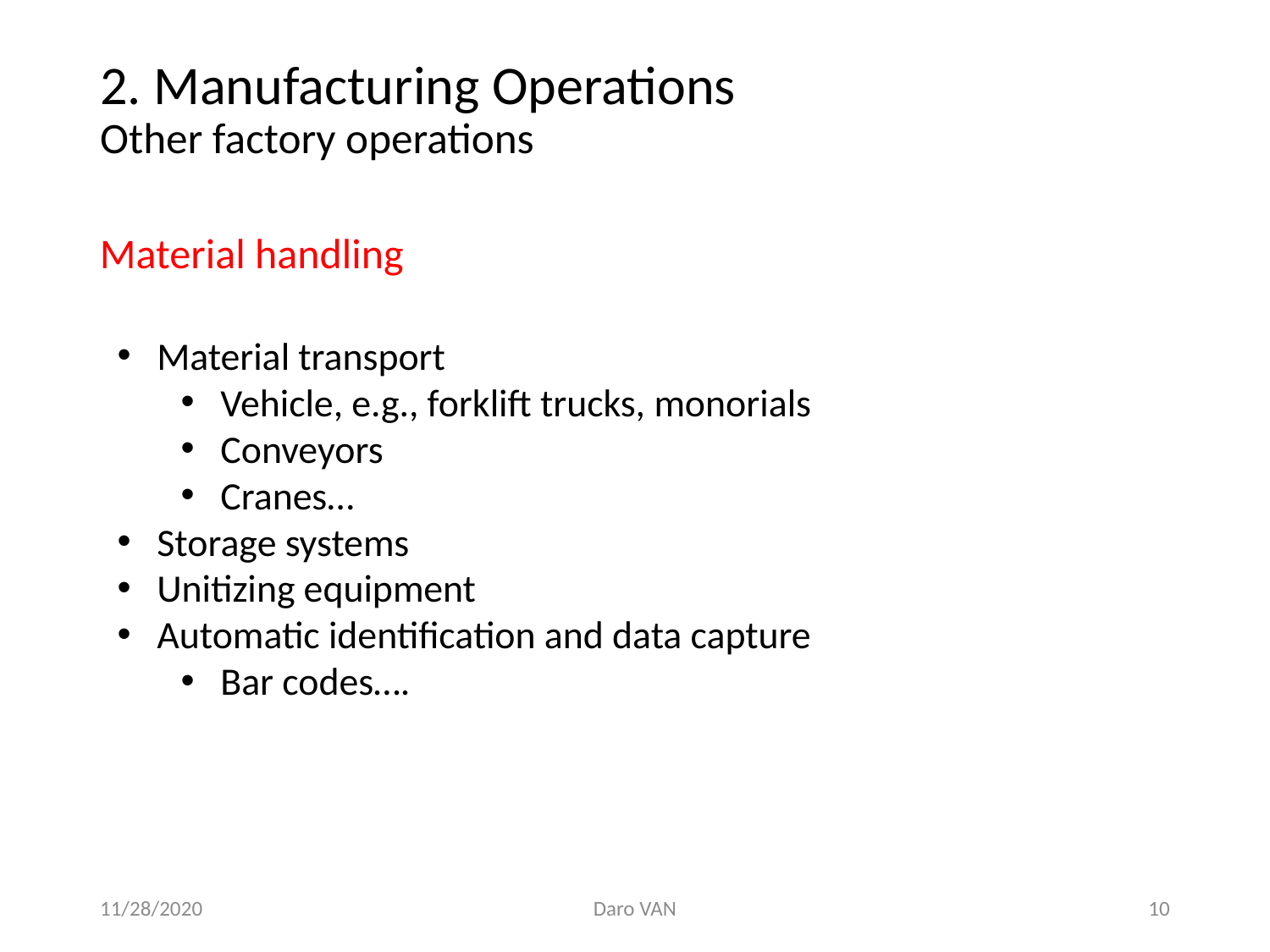

# 2. Manufacturing Operations Other factory operations
Material handling
Material transport
Vehicle, e.g., forklift trucks, monorials
Conveyors
Cranes…
Storage systems
Unitizing equipment
Automatic identification and data capture
Bar codes….
11/28/2020
Daro VAN
10